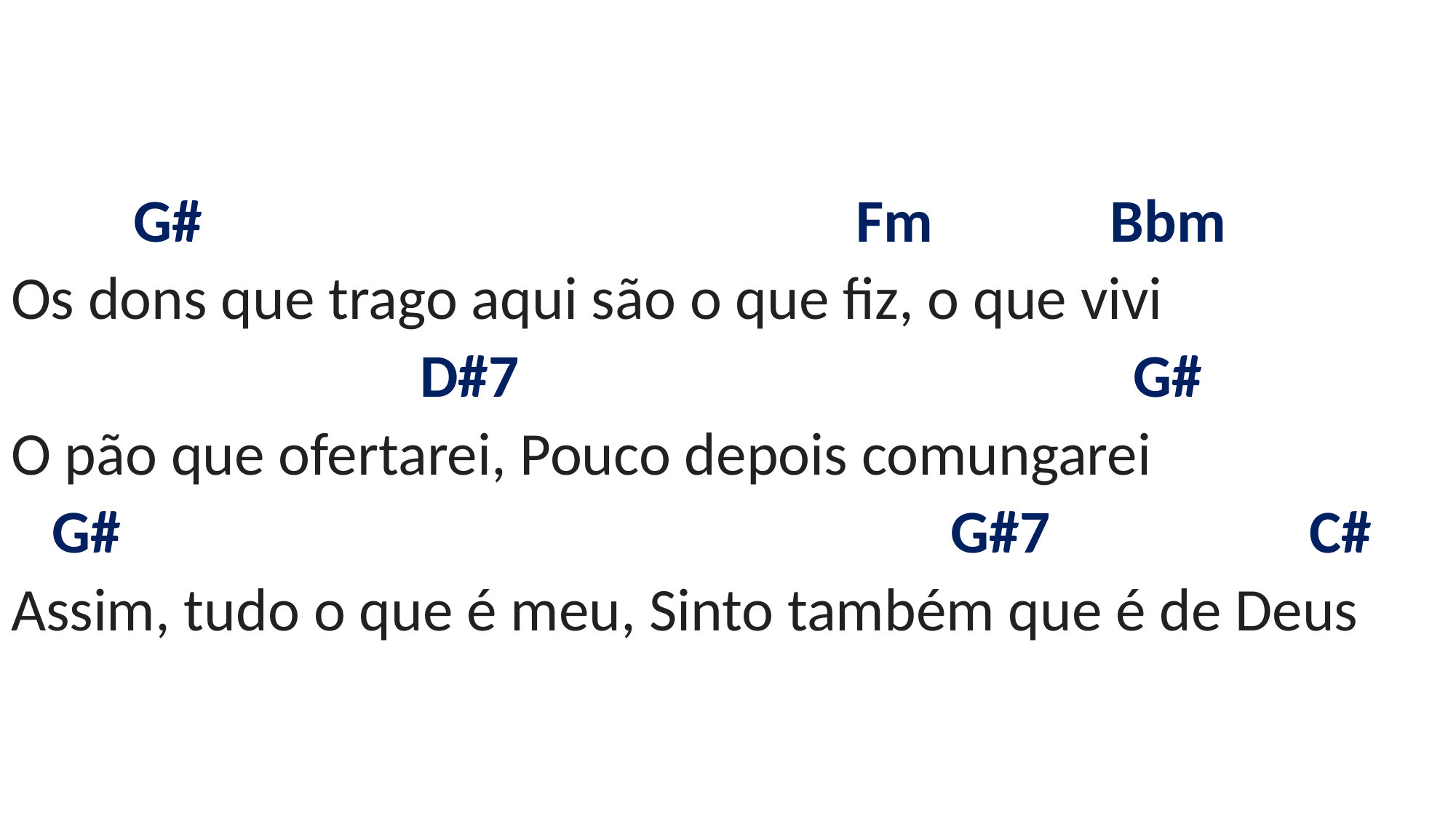

# G#                                                Fm             Bbm Os dons que trago aqui são o que fiz, o que vivi D#7                                             G# O pão que ofertarei, Pouco depois comungarei G#                                                             G#7                   C# Assim, tudo o que é meu, Sinto também que é de Deus